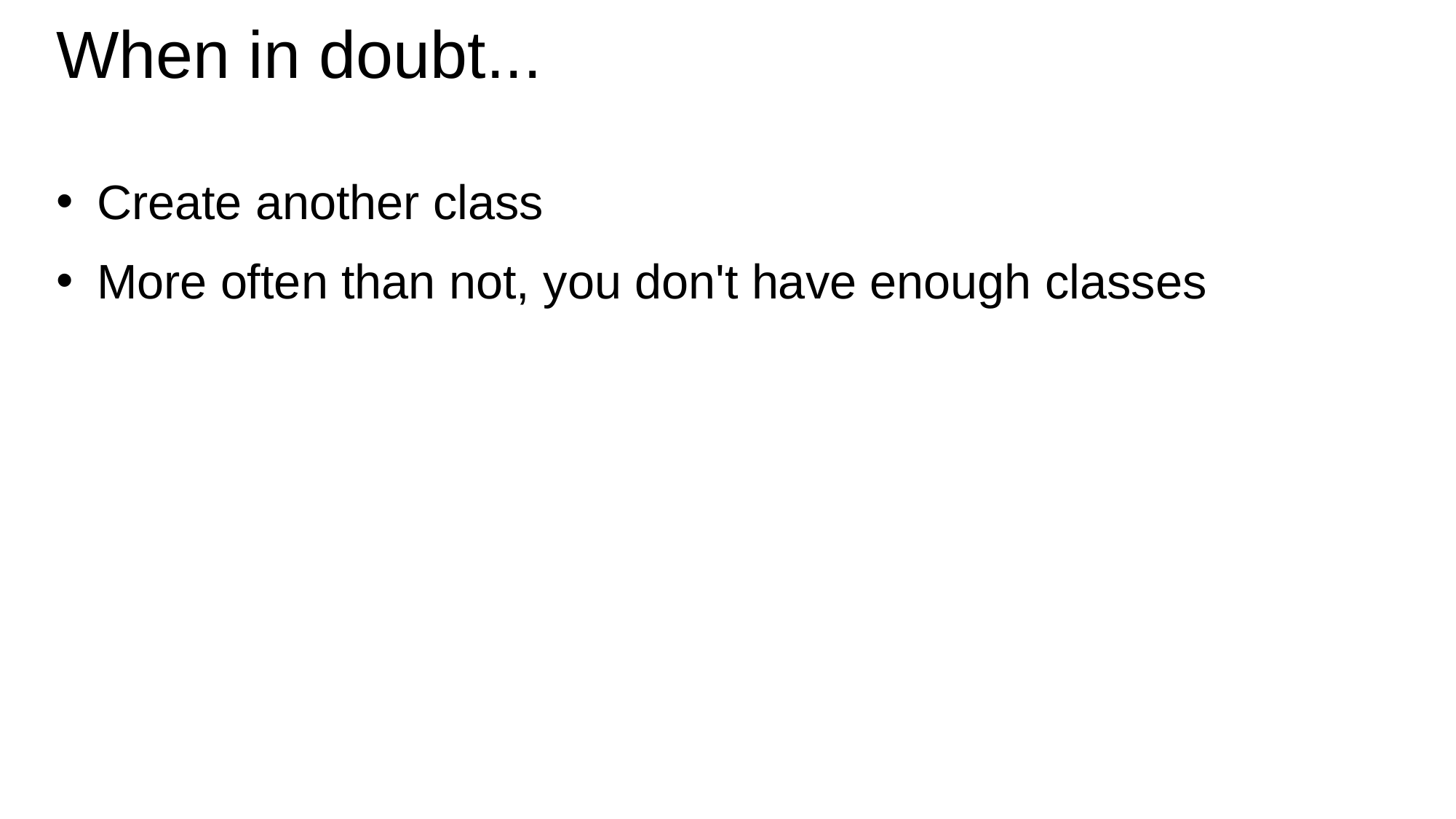

# When in doubt...
Create another class
More often than not, you don't have enough classes